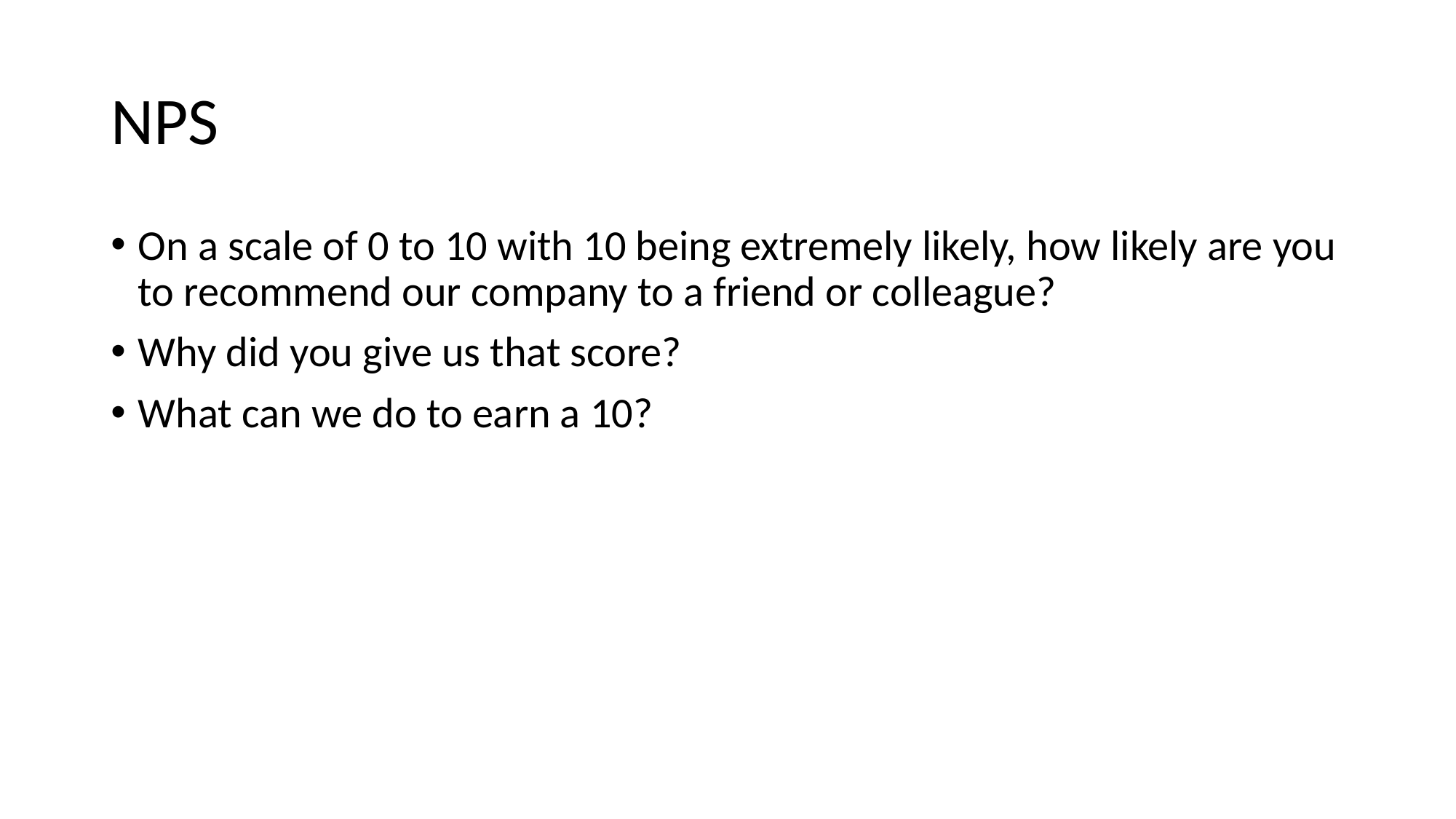

# NPS
On a scale of 0 to 10 with 10 being extremely likely, how likely are you to recommend our company to a friend or colleague?
Why did you give us that score?
What can we do to earn a 10?